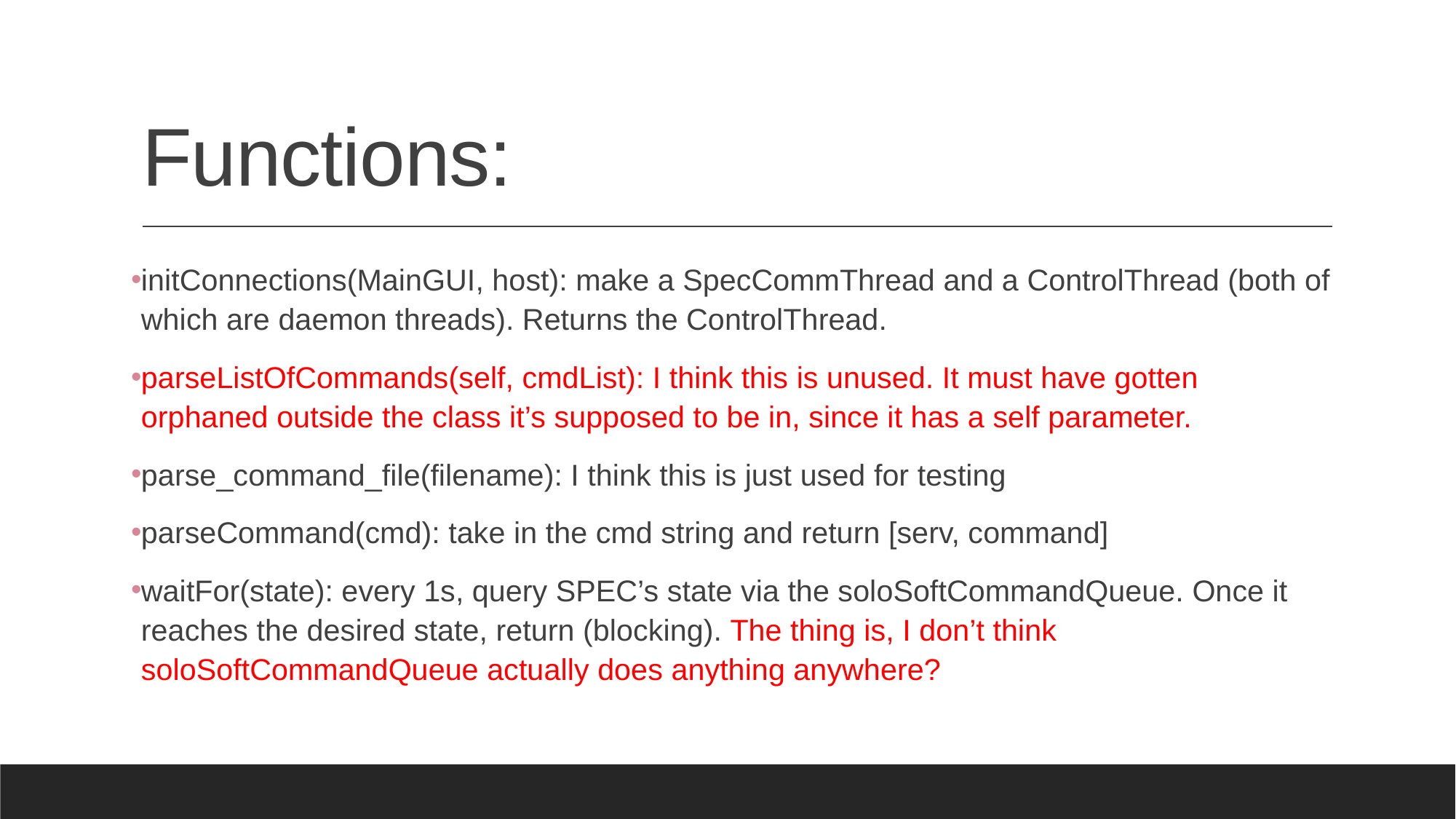

# Functions:
initConnections(MainGUI, host): make a SpecCommThread and a ControlThread (both of which are daemon threads). Returns the ControlThread.
parseListOfCommands(self, cmdList): I think this is unused. It must have gotten orphaned outside the class it’s supposed to be in, since it has a self parameter.
parse_command_file(filename): I think this is just used for testing
parseCommand(cmd): take in the cmd string and return [serv, command]
waitFor(state): every 1s, query SPEC’s state via the soloSoftCommandQueue. Once it reaches the desired state, return (blocking). The thing is, I don’t think soloSoftCommandQueue actually does anything anywhere?